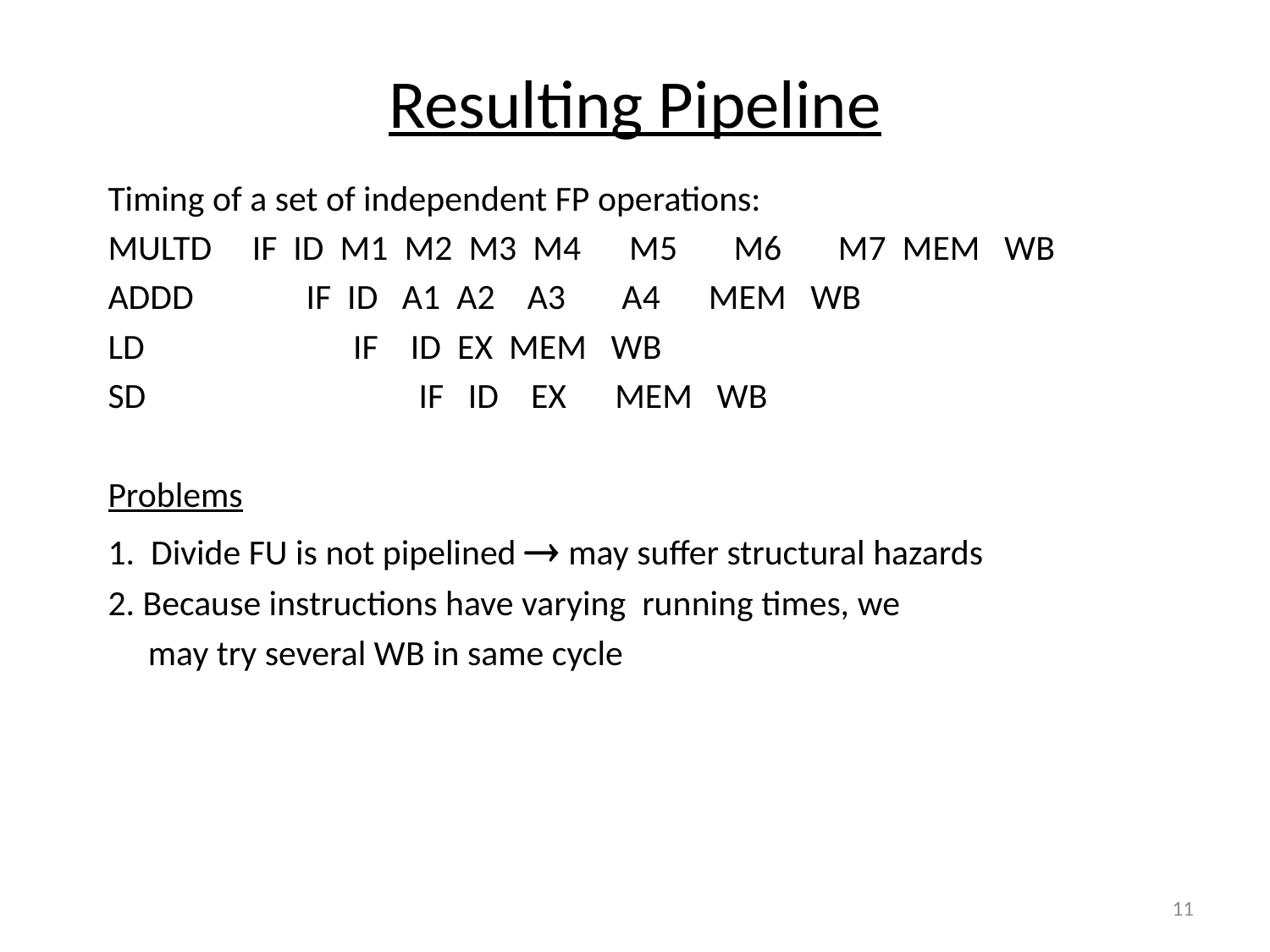

# Resulting Pipeline
Timing of a set of independent FP operations:
MULTD     IF  ID  M1  M2  M3  M4      M5       M6       M7  MEM   WB
ADDD              IF  ID   A1  A2    A3       A4      MEM   WB
LD                          IF    ID  EX  MEM   WB
SD                                  IF   ID    EX      MEM   WB

Problems
1.  Divide FU is not pipelined → may suffer structural hazards
2. Because instructions have varying  running times, we
     may try several WB in same cycle

11